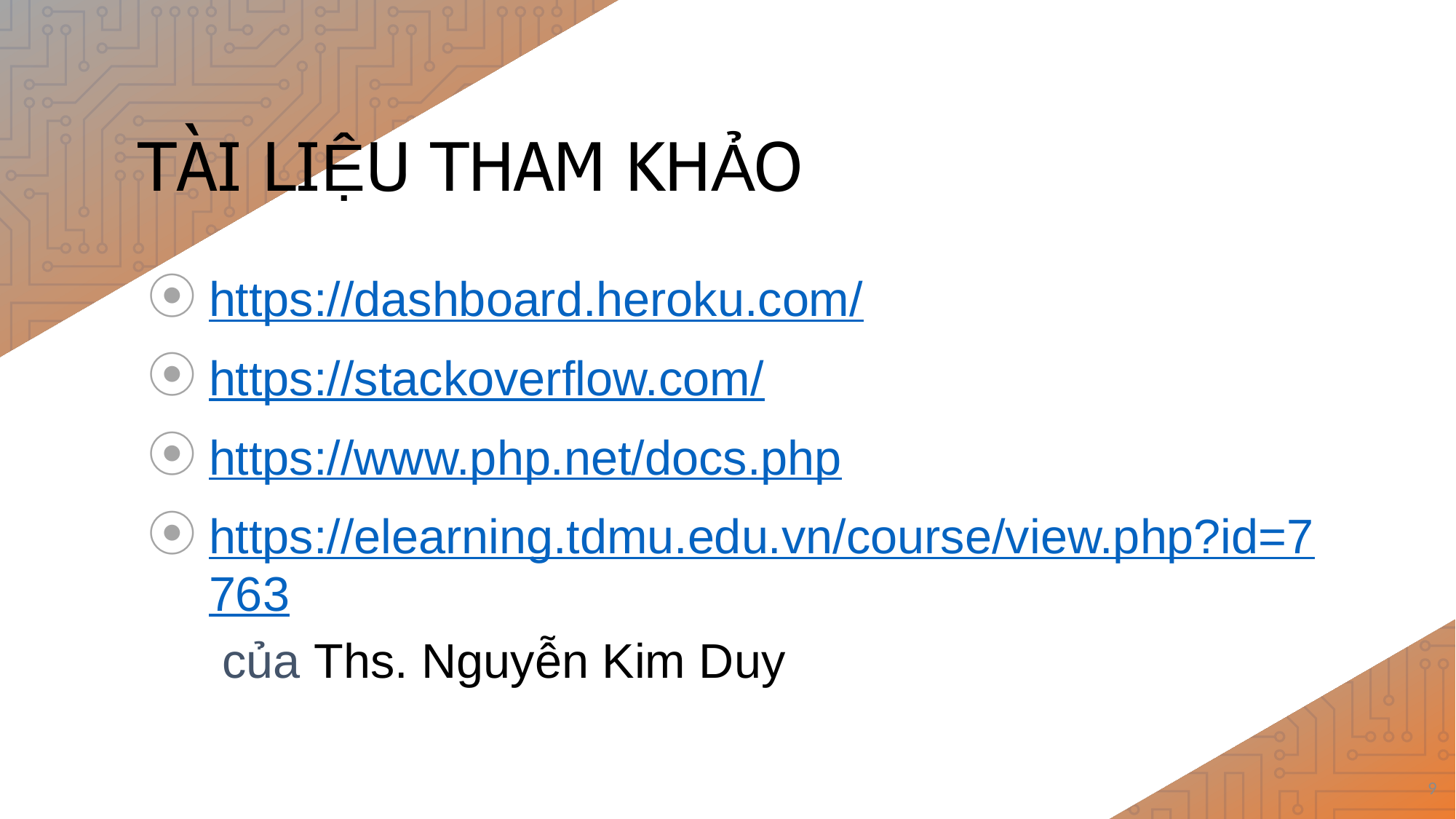

# TÀI LIỆU THAM KHẢO
https://dashboard.heroku.com/
https://stackoverflow.com/
https://www.php.net/docs.php
https://elearning.tdmu.edu.vn/course/view.php?id=7763 của Ths. Nguyễn Kim Duy

9